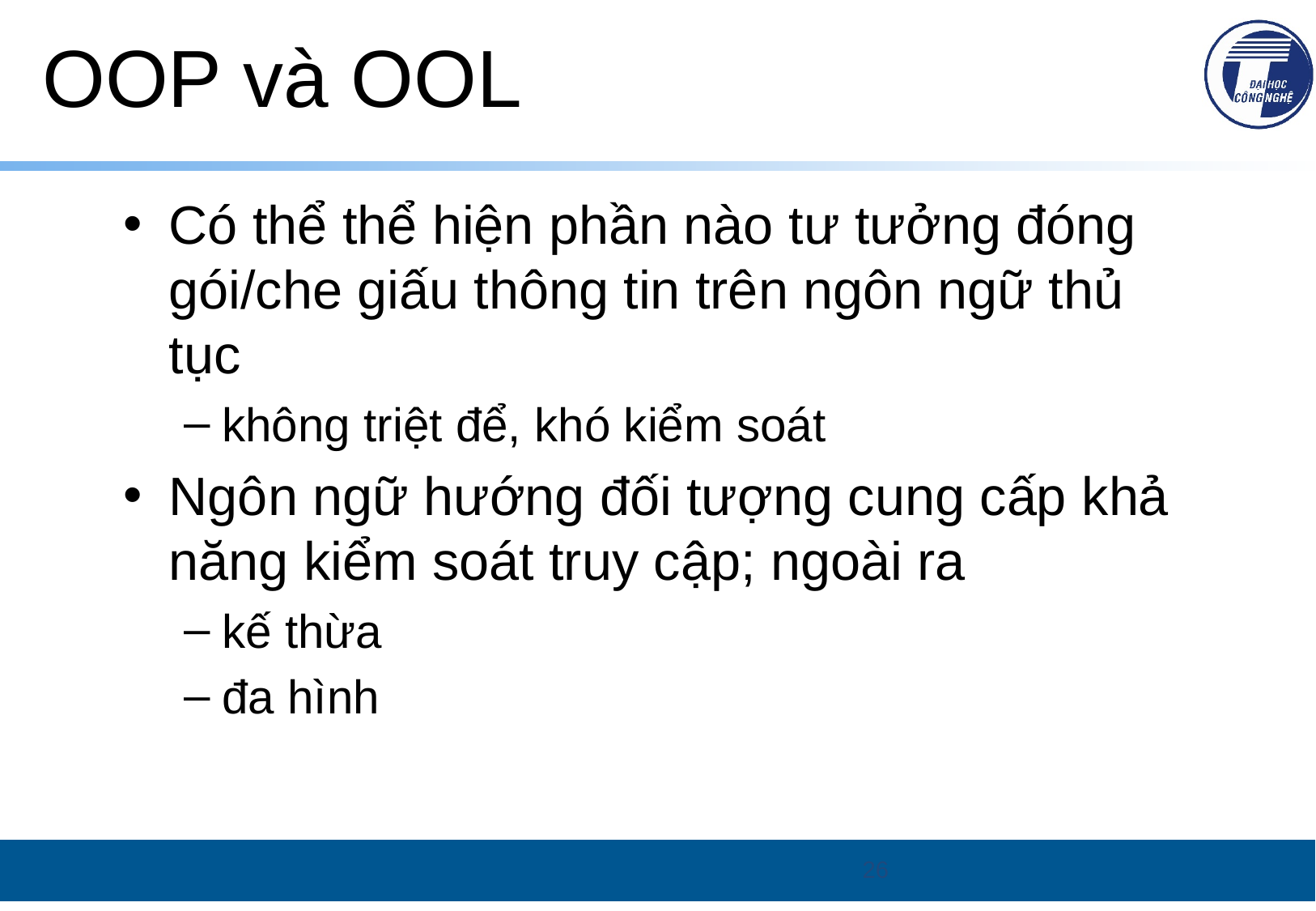

# OOP và OOL
Có thể thể hiện phần nào tư tưởng đóng gói/che giấu thông tin trên ngôn ngữ thủ tục
không triệt để, khó kiểm soát
Ngôn ngữ hướng đối tượng cung cấp khả năng kiểm soát truy cập; ngoài ra
kế thừa
đa hình
26